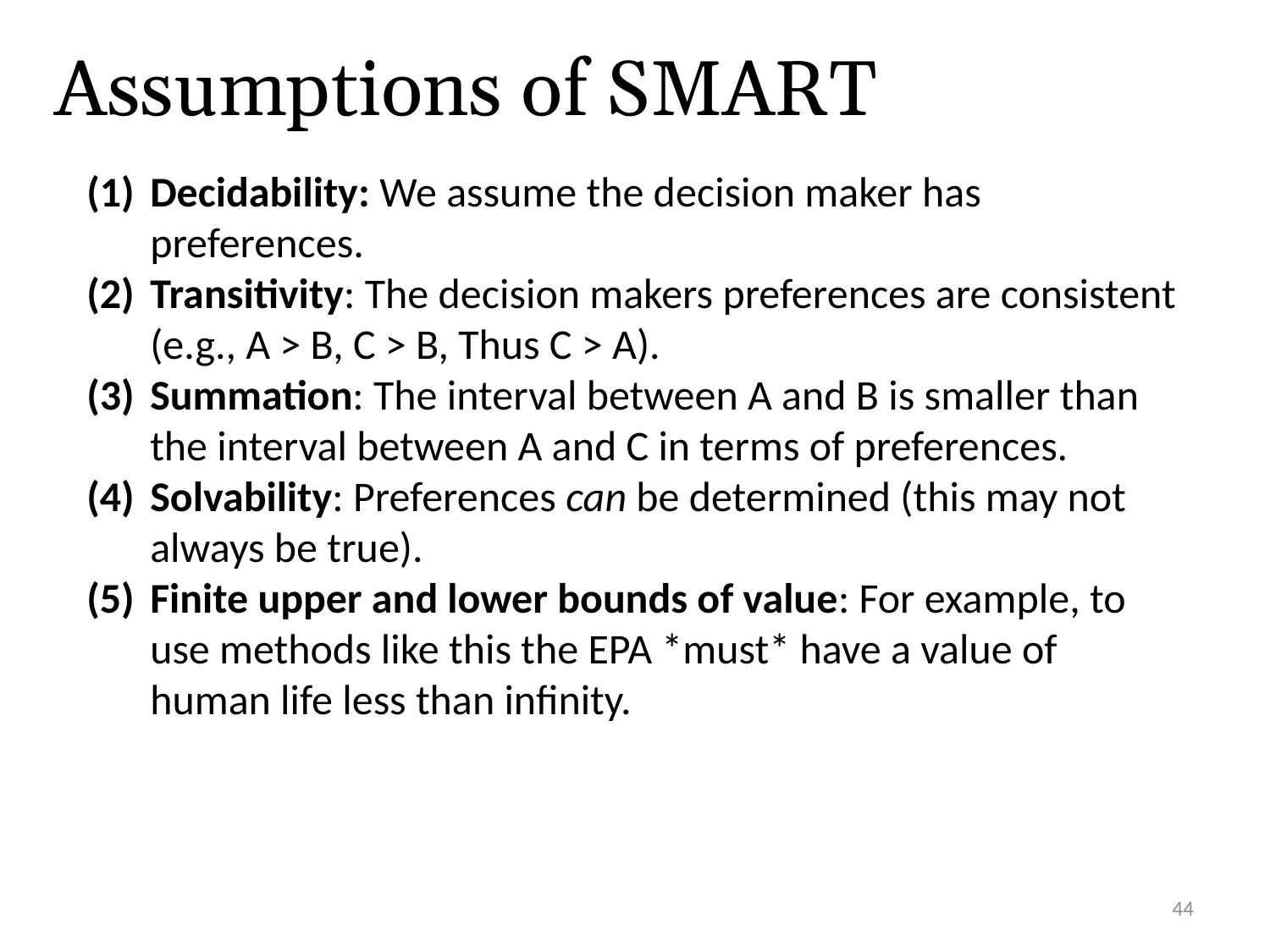

Assumptions of SMART
Decidability: We assume the decision maker has preferences.
Transitivity: The decision makers preferences are consistent (e.g., A > B, C > B, Thus C > A).
Summation: The interval between A and B is smaller than the interval between A and C in terms of preferences.
Solvability: Preferences can be determined (this may not always be true).
Finite upper and lower bounds of value: For example, to use methods like this the EPA *must* have a value of human life less than infinity.

44